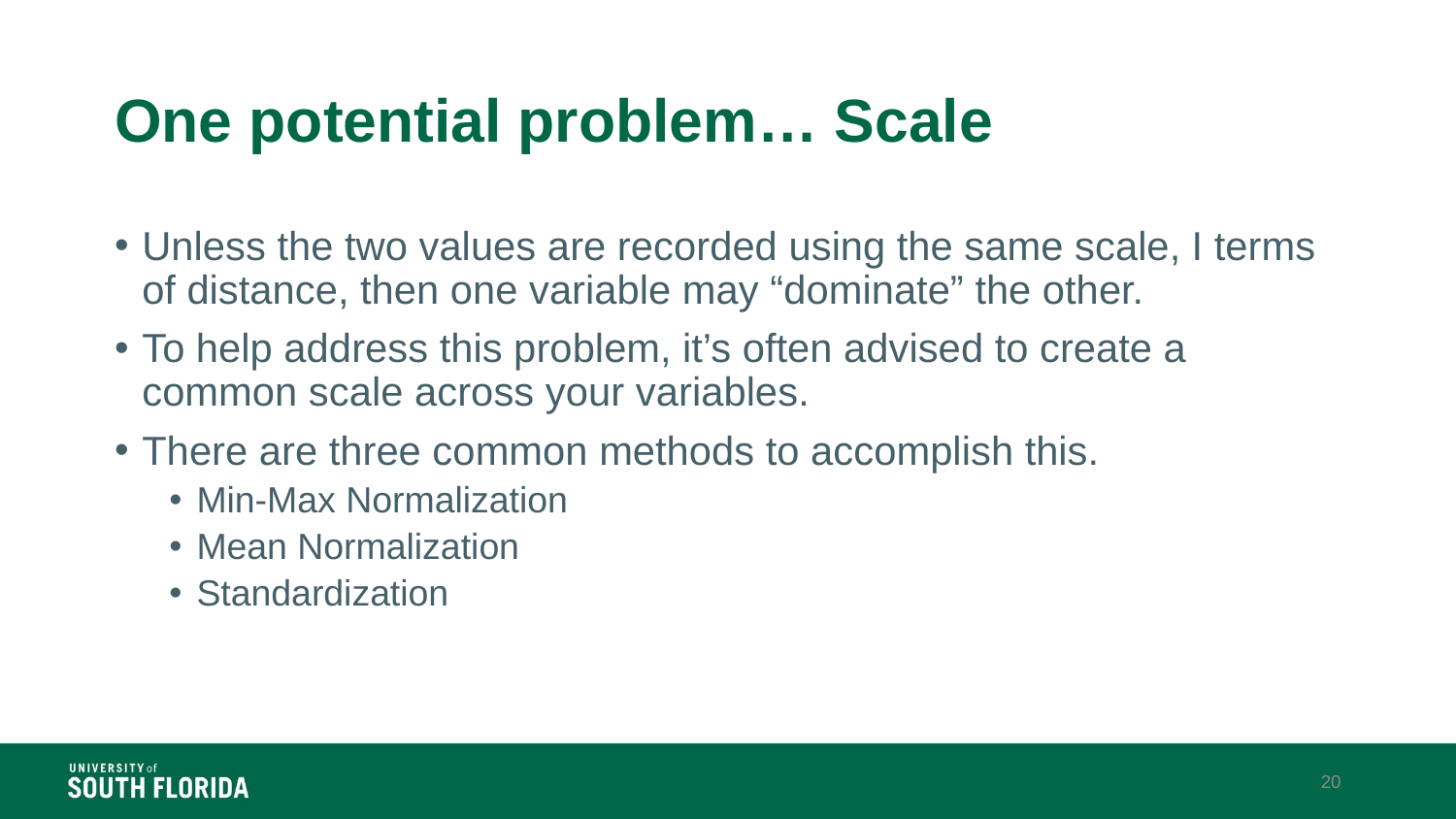

# One potential problem… Scale
Unless the two values are recorded using the same scale, I terms of distance, then one variable may “dominate” the other.
To help address this problem, it’s often advised to create a common scale across your variables.
There are three common methods to accomplish this.
Min-Max Normalization
Mean Normalization
Standardization
20